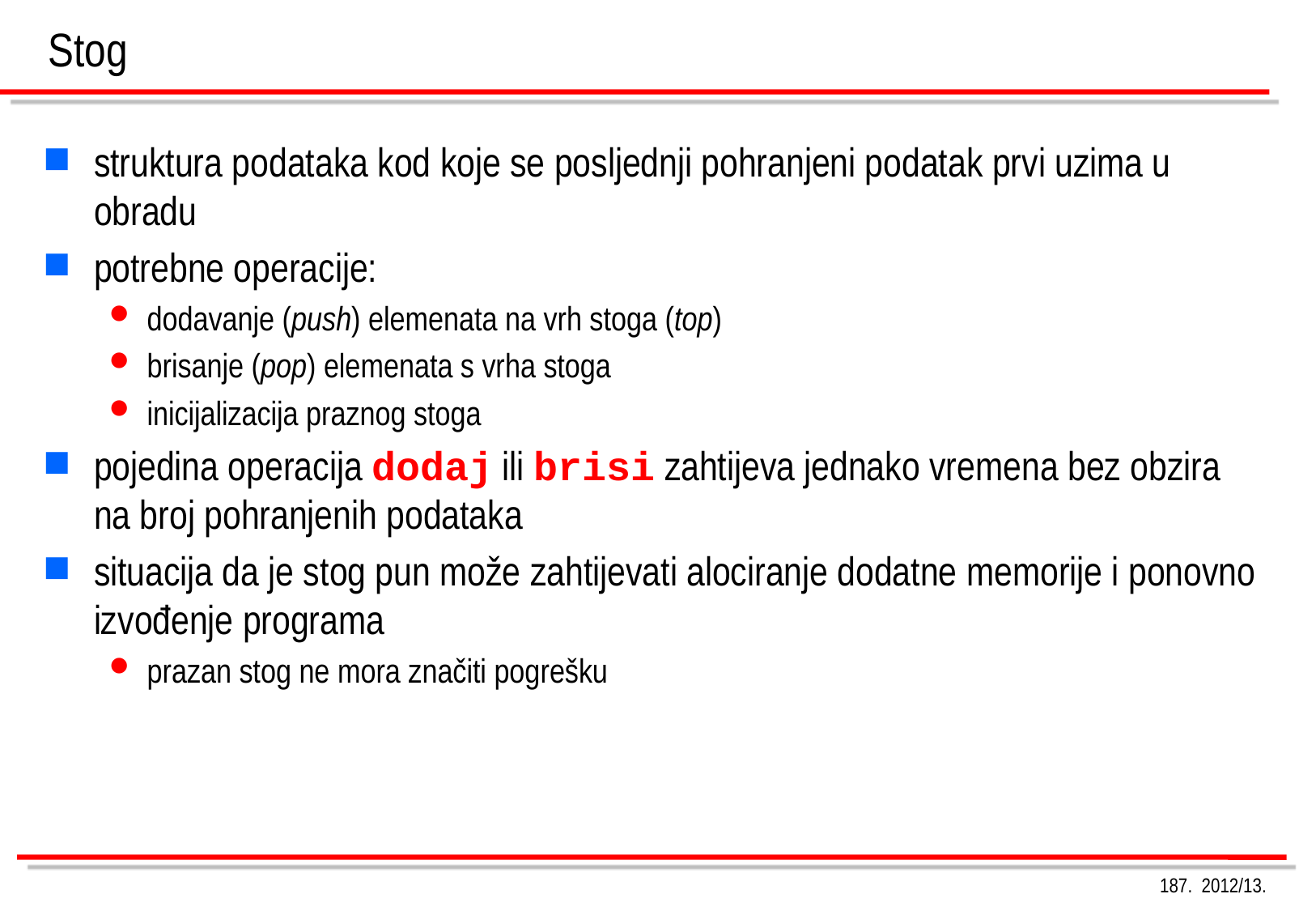

Stog
struktura podataka kod koje se posljednji pohranjeni podatak prvi uzima u obradu
potrebne operacije:
dodavanje (push) elemenata na vrh stoga (top)
brisanje (pop) elemenata s vrha stoga
inicijalizacija praznog stoga
pojedina operacija dodaj ili brisi zahtijeva jednako vremena bez obzira na broj pohranjenih podataka
situacija da je stog pun može zahtijevati alociranje dodatne memorije i ponovno izvođenje programa
prazan stog ne mora značiti pogrešku
187.  2012/13.